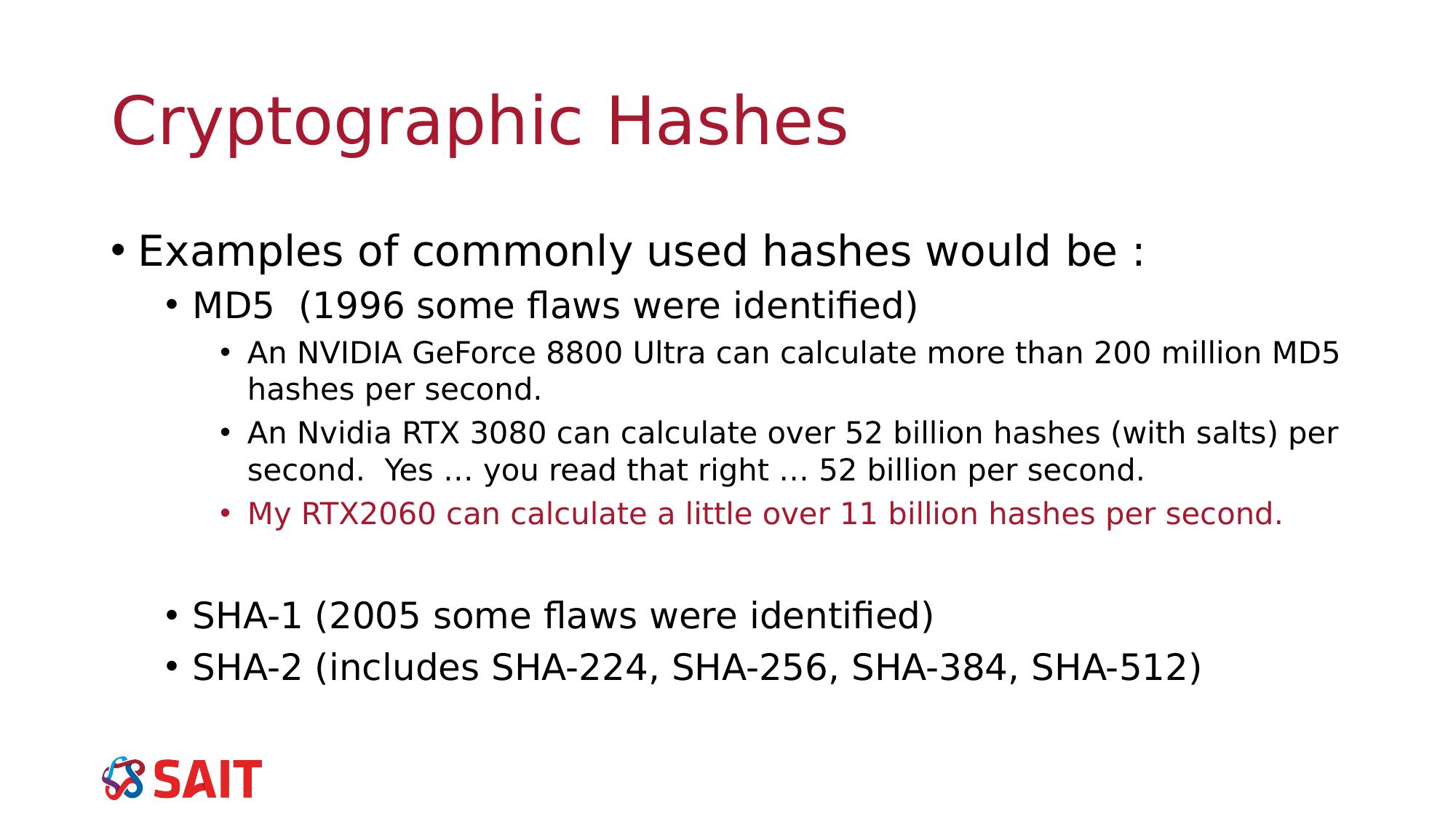

# Cryptographic Hashes
Examples of commonly used hashes would be :
MD5  (1996 some flaws were identified)
An NVIDIA GeForce 8800 Ultra can calculate more than 200 million MD5 hashes per second.
An Nvidia RTX 3080 can calculate over 52 billion hashes (with salts) per second.  Yes … you read that right … 52 billion per second.
My RTX2060 can calculate a little over 11 billion hashes per second.

SHA-1 (2005 some flaws were identified)
SHA-2 (includes SHA-224, SHA-256, SHA-384, SHA-512)